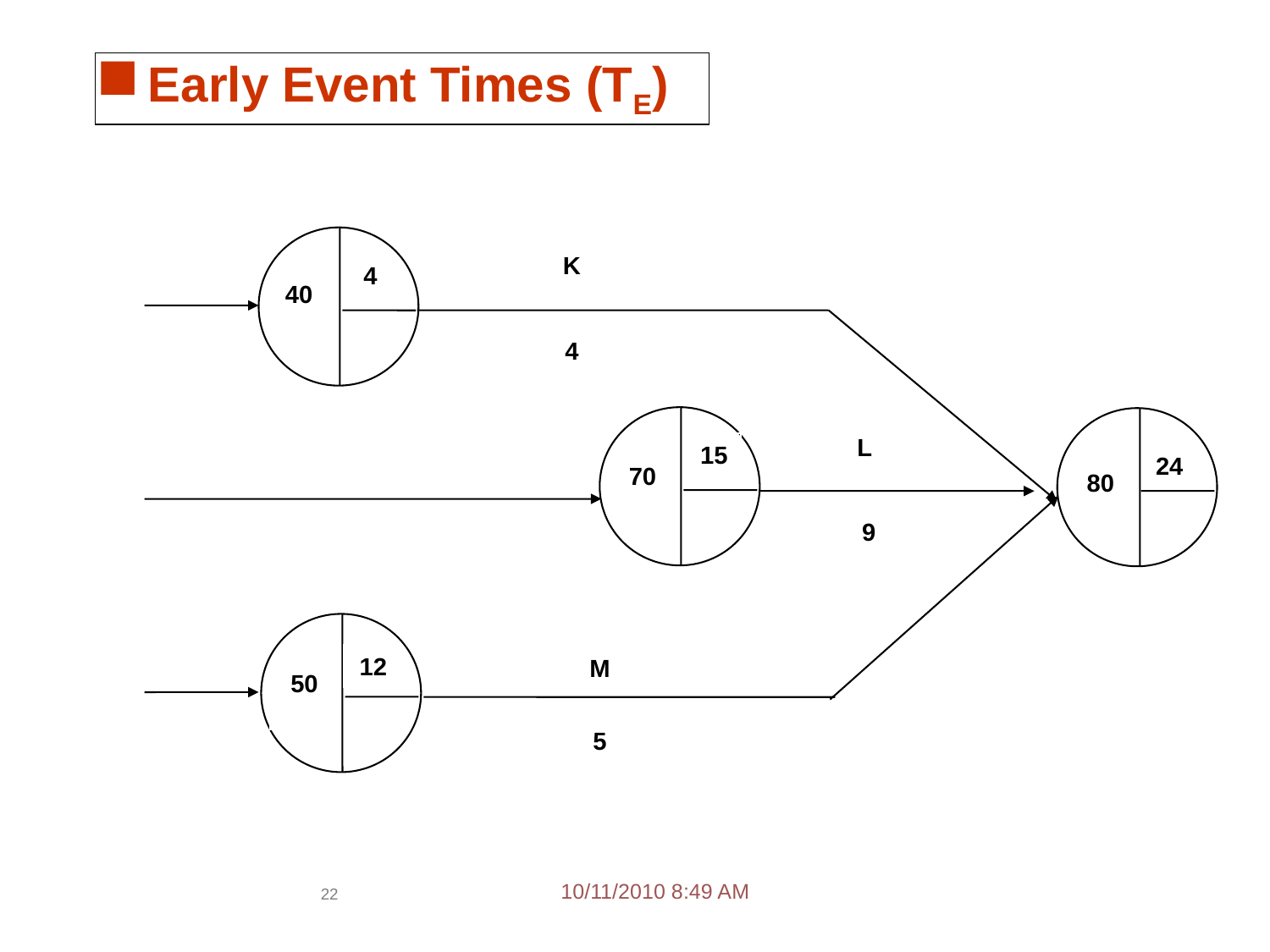

Early Event Times (TE)

40

K

4

L
80

9
M

5
15
24
70

12

50
4
10/11/2010 8:49 AM
22